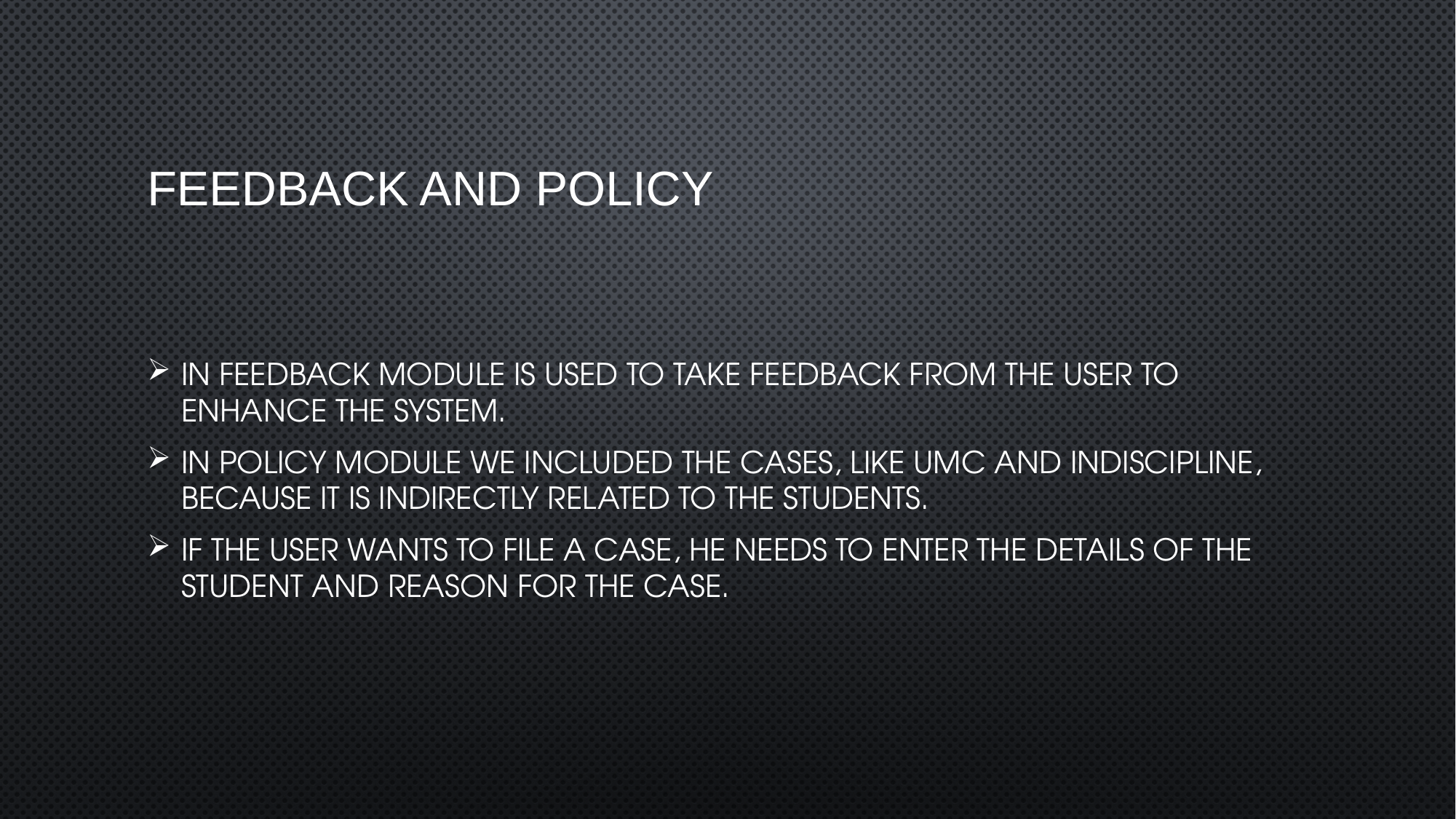

# Feedback and policy
in feedback module is used to take feedback from the user to enhance the system.
In policy module we included the cases, like umc and indiscipline, because it is indirectly related to the students.
If the user wants to file a case, he needs to enter the details of the student and reason for the case.